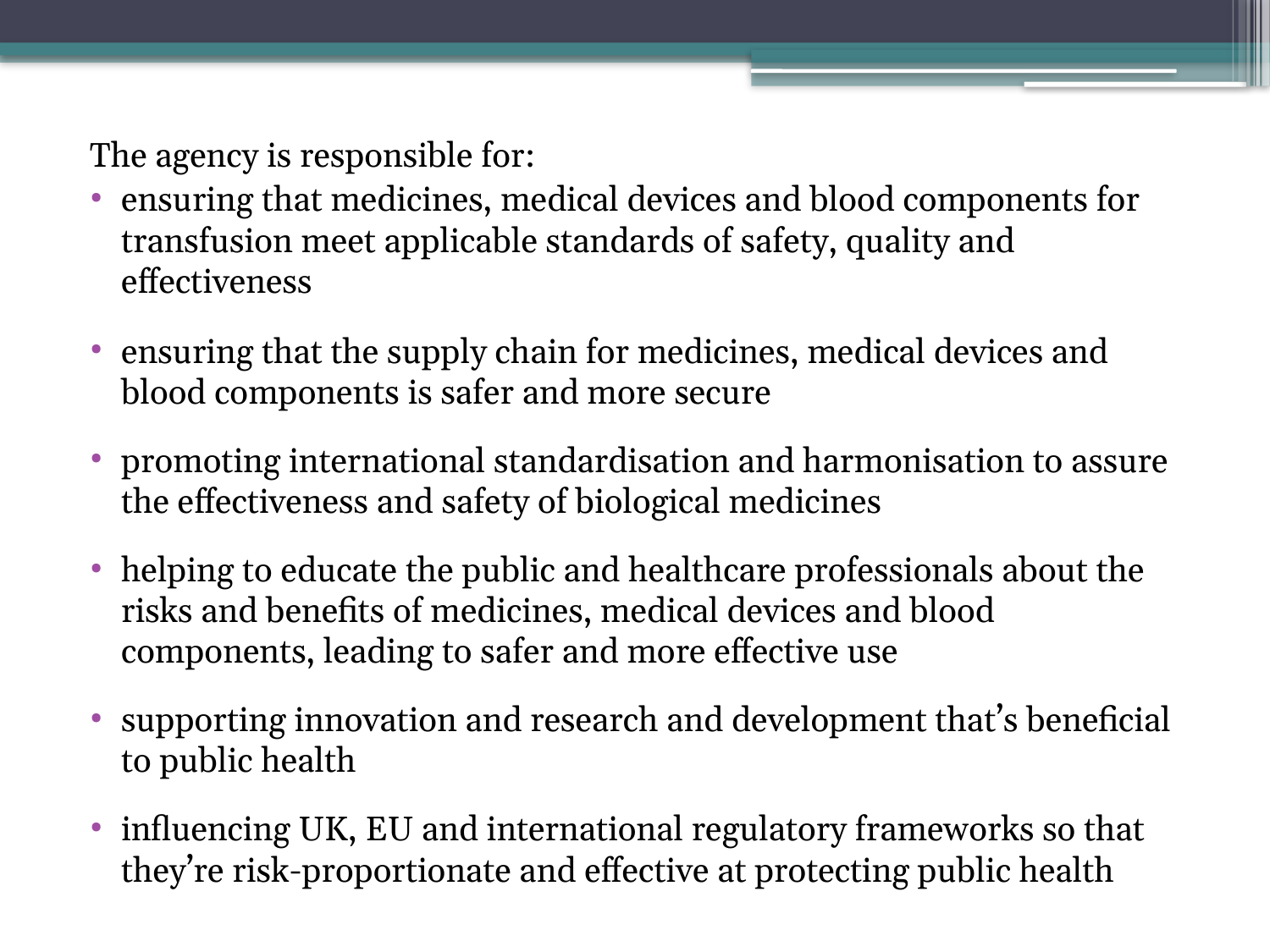

The agency is responsible for:
ensuring that medicines, medical devices and blood components for transfusion meet applicable standards of safety, quality and effectiveness

ensuring that the supply chain for medicines, medical devices and blood components is safer and more secure

promoting international standardisation and harmonisation to assure the effectiveness and safety of biological medicines

helping to educate the public and healthcare professionals about the risks and benefits of medicines, medical devices and blood components, leading to safer and more effective use

supporting innovation and research and development that’s beneficial to public health

influencing UK, EU and international regulatory frameworks so that they’re risk-proportionate and effective at protecting public health